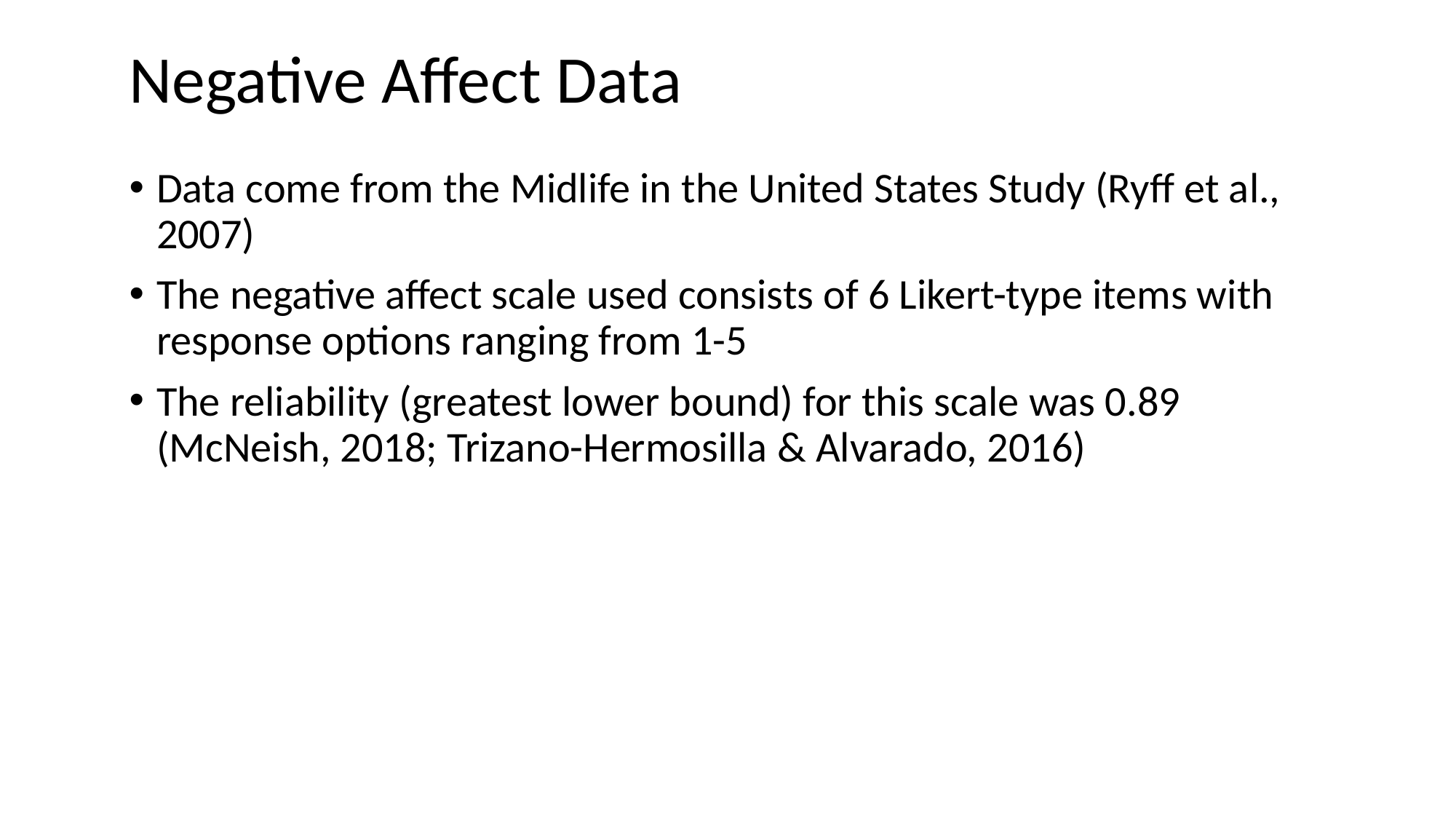

# Negative Affect Data
Data come from the Midlife in the United States Study (Ryff et al., 2007)
The negative affect scale used consists of 6 Likert-type items with response options ranging from 1-5
The reliability (greatest lower bound) for this scale was 0.89 (McNeish, 2018; Trizano-Hermosilla & Alvarado, 2016)